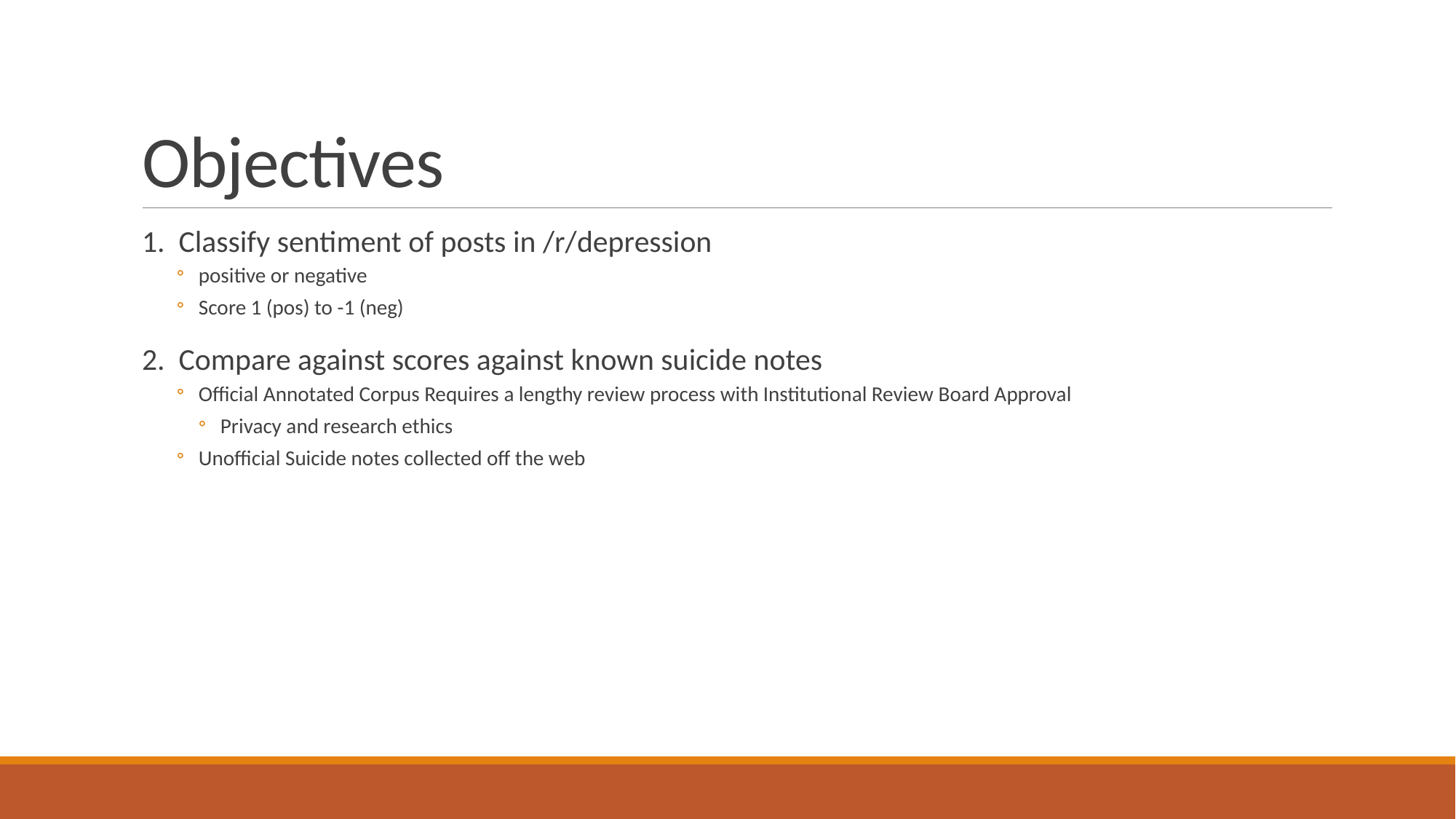

# Objectives
1.  Classify sentiment of posts in /r/depression
positive or negative
Score 1 (pos) to -1 (neg)
2.  Compare against scores against known suicide notes
Official Annotated Corpus Requires a lengthy review process with Institutional Review Board Approval
Privacy and research ethics
Unofficial Suicide notes collected off the web